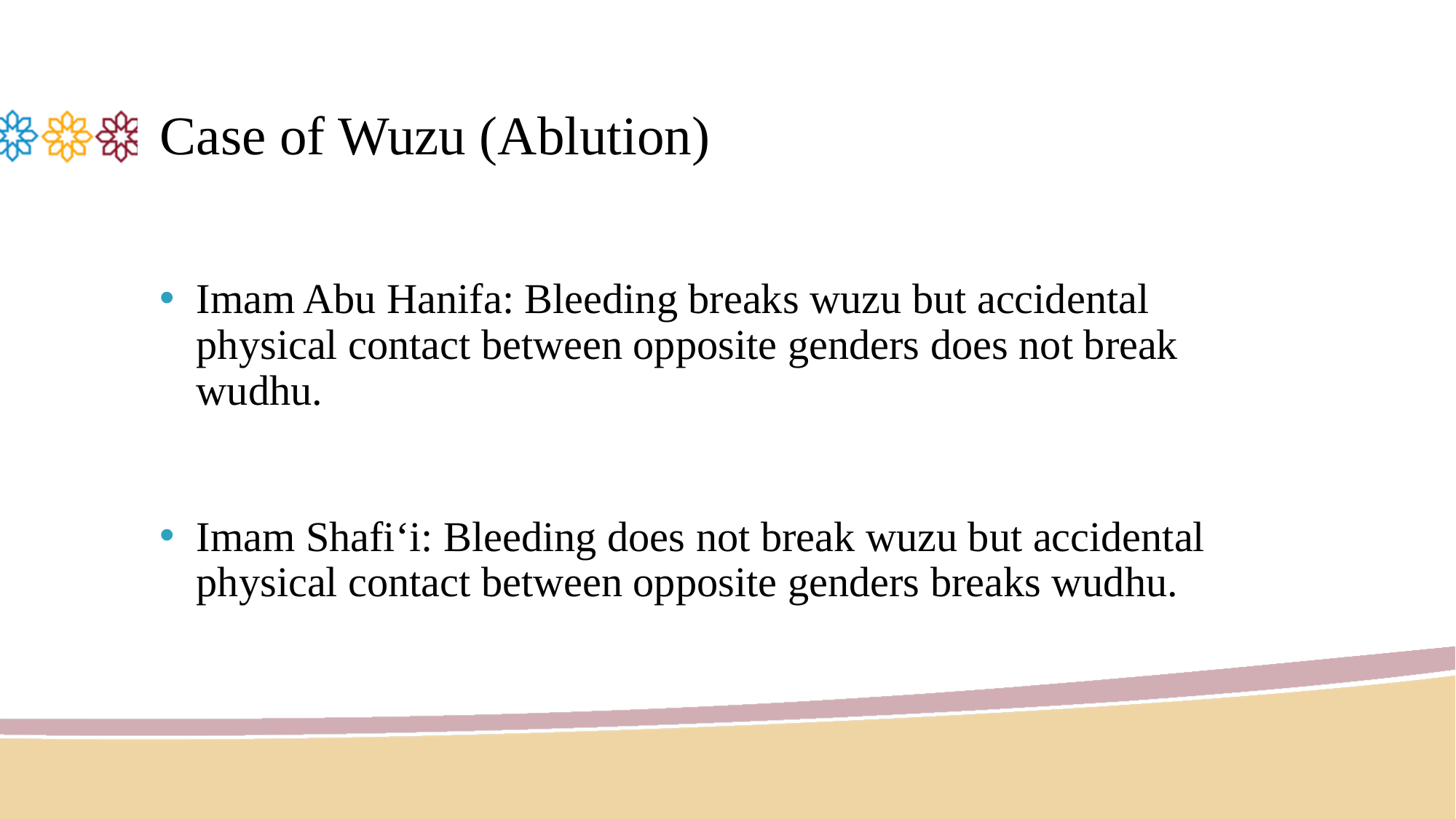

# Case of Wuzu (Ablution)

Imam Abu Hanifa: Bleeding breaks wuzu but accidental physical contact between opposite genders does not break wudhu.

Imam Shafi‘i: Bleeding does not break wuzu but accidental physical contact between opposite genders breaks wudhu.